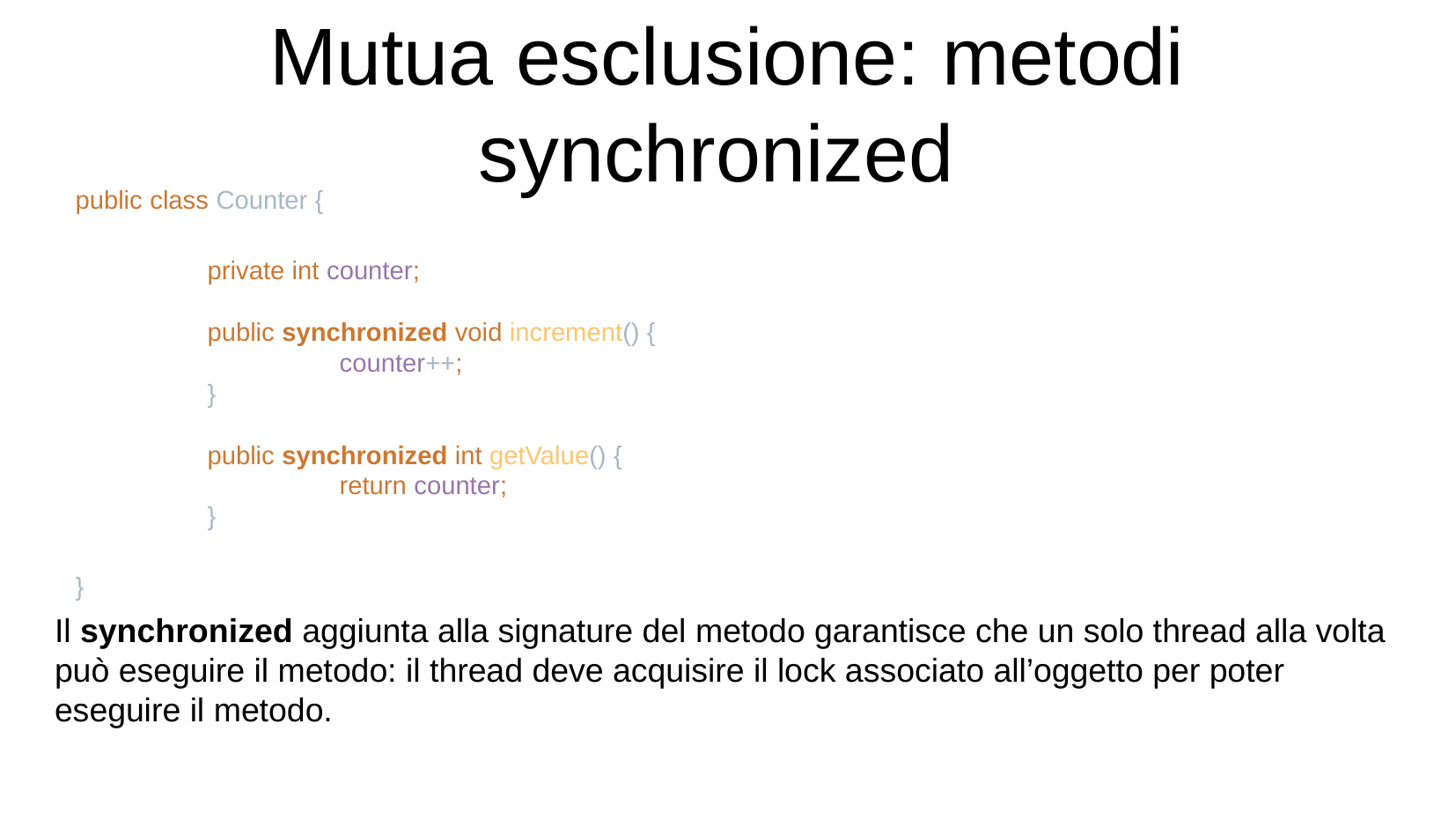

Mutua esclusione: metodi synchronized
public class Counter {
	private int counter;
	public synchronized void increment() {
		counter++;
	}
	public synchronized int getValue() {
		return counter;
	}
}
Il synchronized aggiunta alla signature del metodo garantisce che un solo thread alla volta può eseguire il metodo: il thread deve acquisire il lock associato all’oggetto per poter eseguire il metodo.